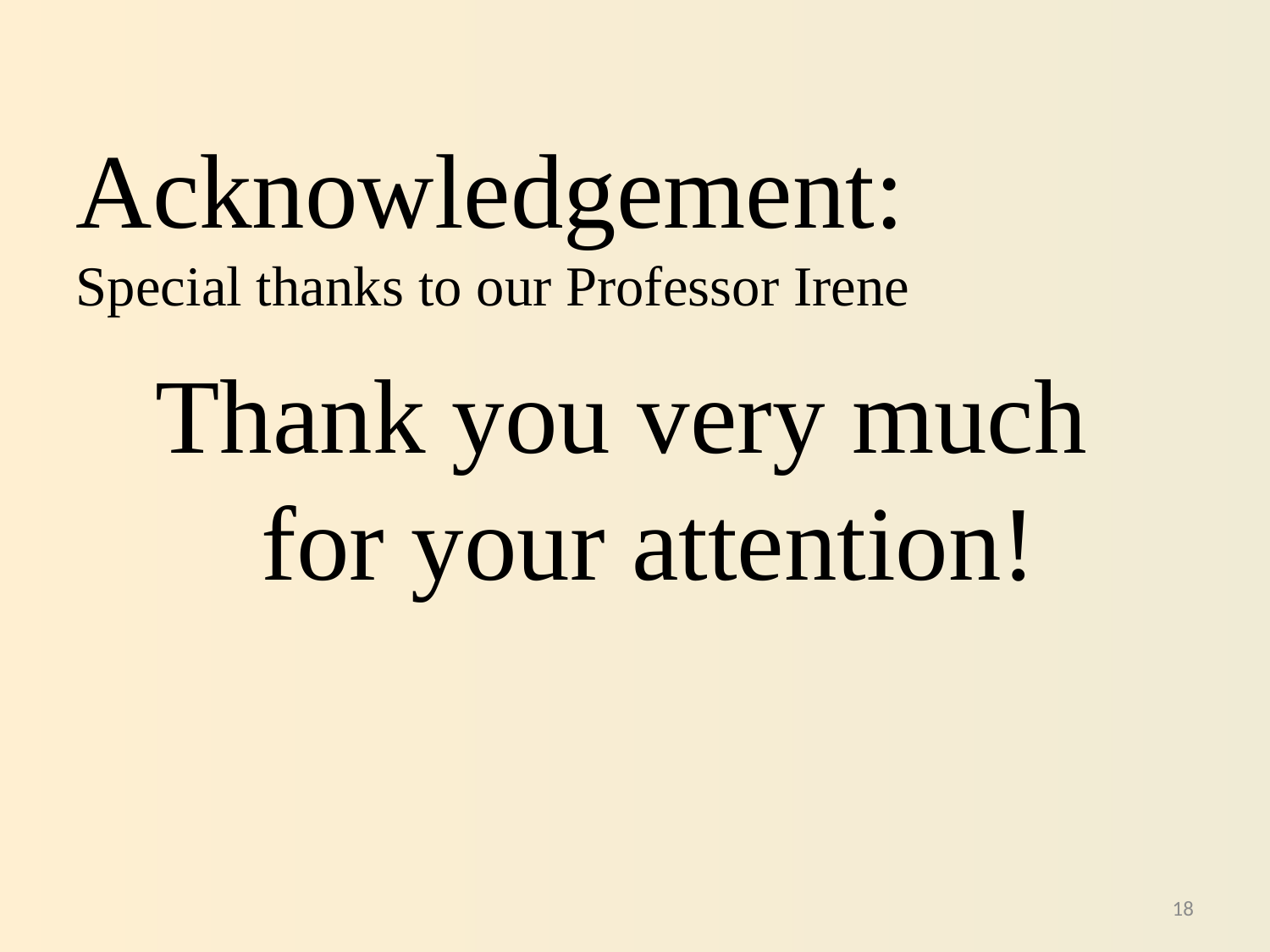

Acknowledgement:
Special thanks to our Professor Irene
Thank you very much
    for your attention!
18